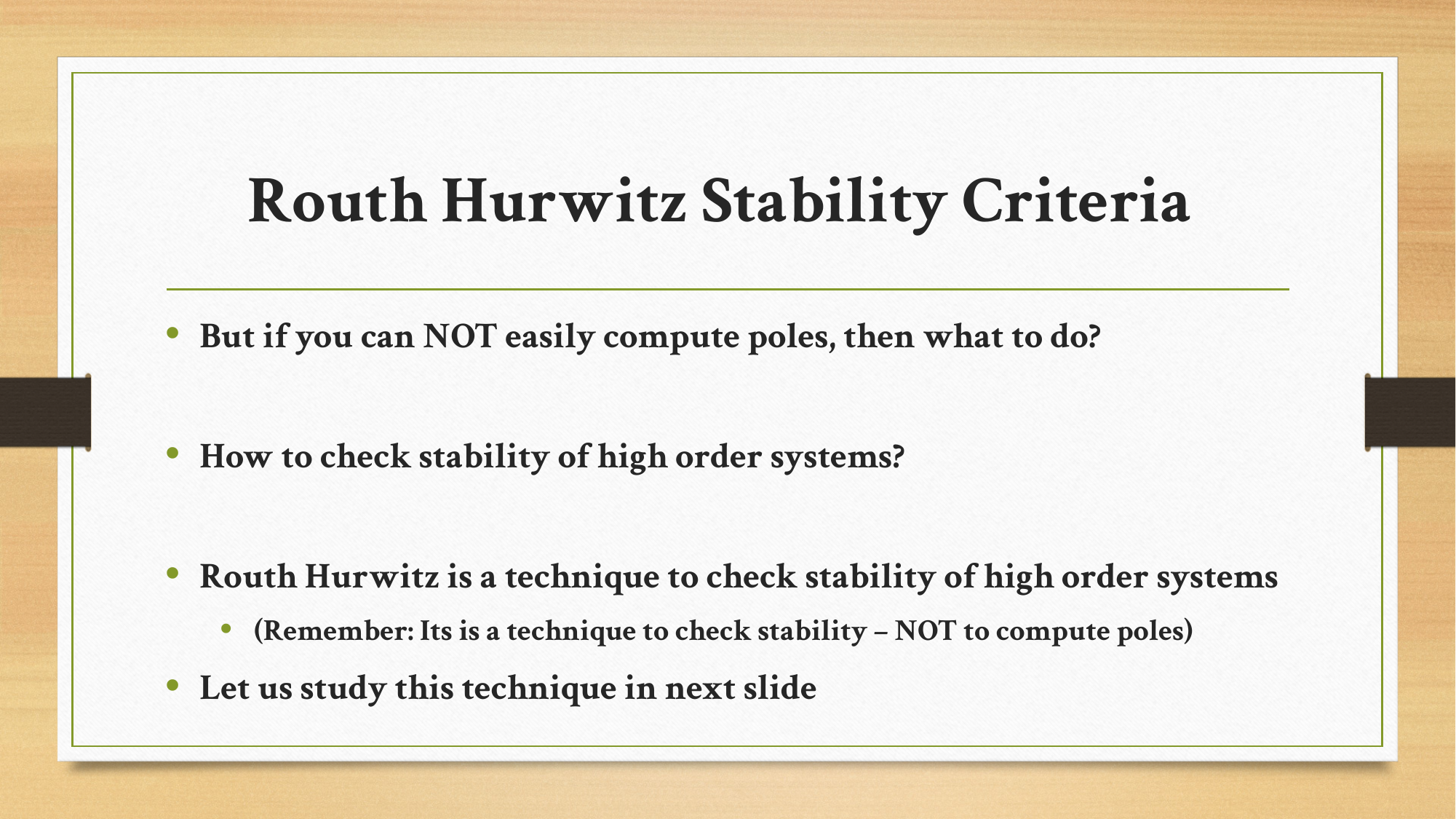

# Routh Hurwitz Stability Criteria
But if you can NOT easily compute poles, then what to do?

How to check stability of high order systems?

Routh Hurwitz is a technique to check stability of high order systems
(Remember: Its is a technique to check stability – NOT to compute poles)
Let us study this technique in next slide